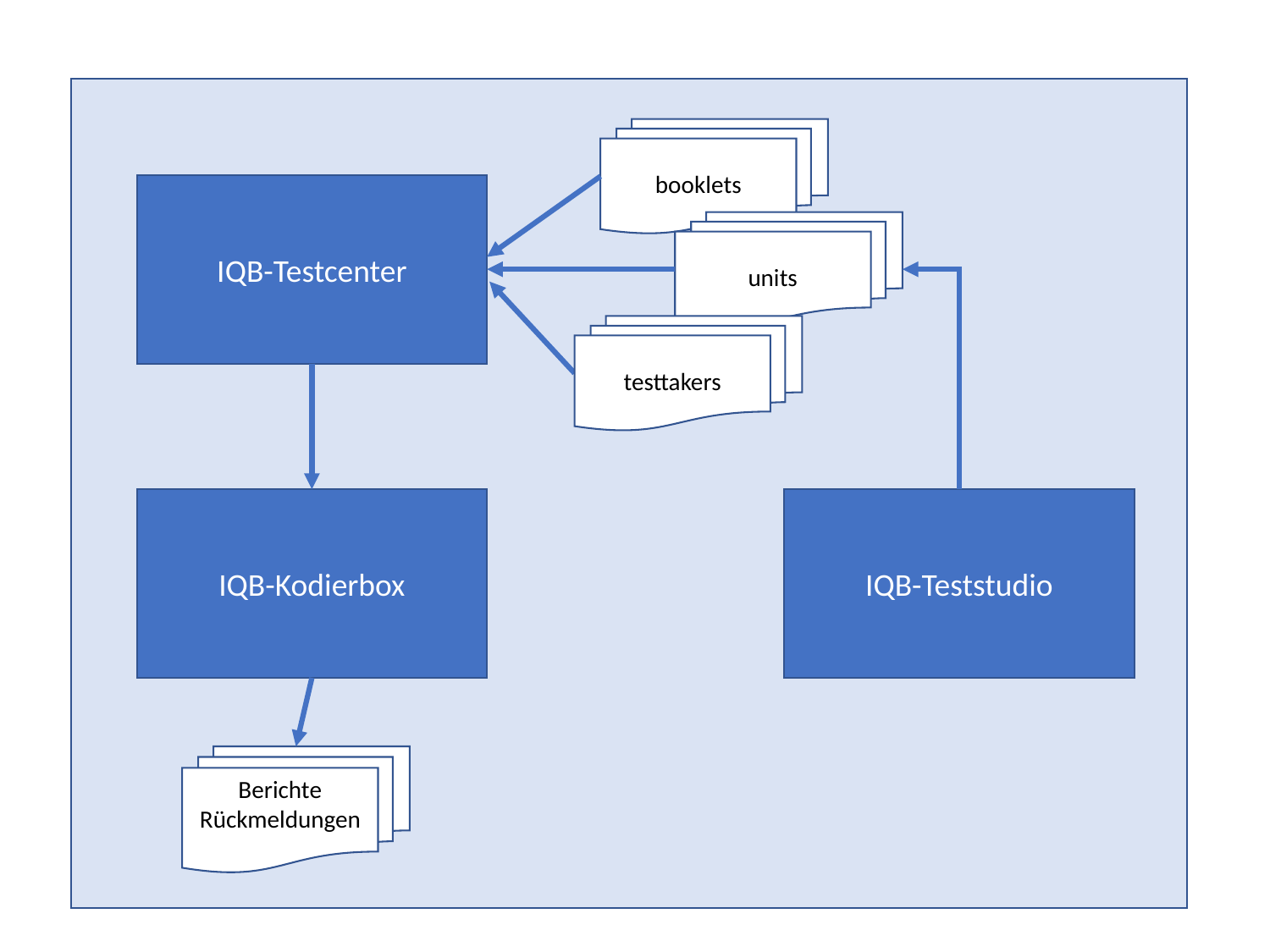

booklets
IQB-Testcenter
units
testtakers
IQB-Kodierbox
IQB-Teststudio
Berichte
Rückmeldungen